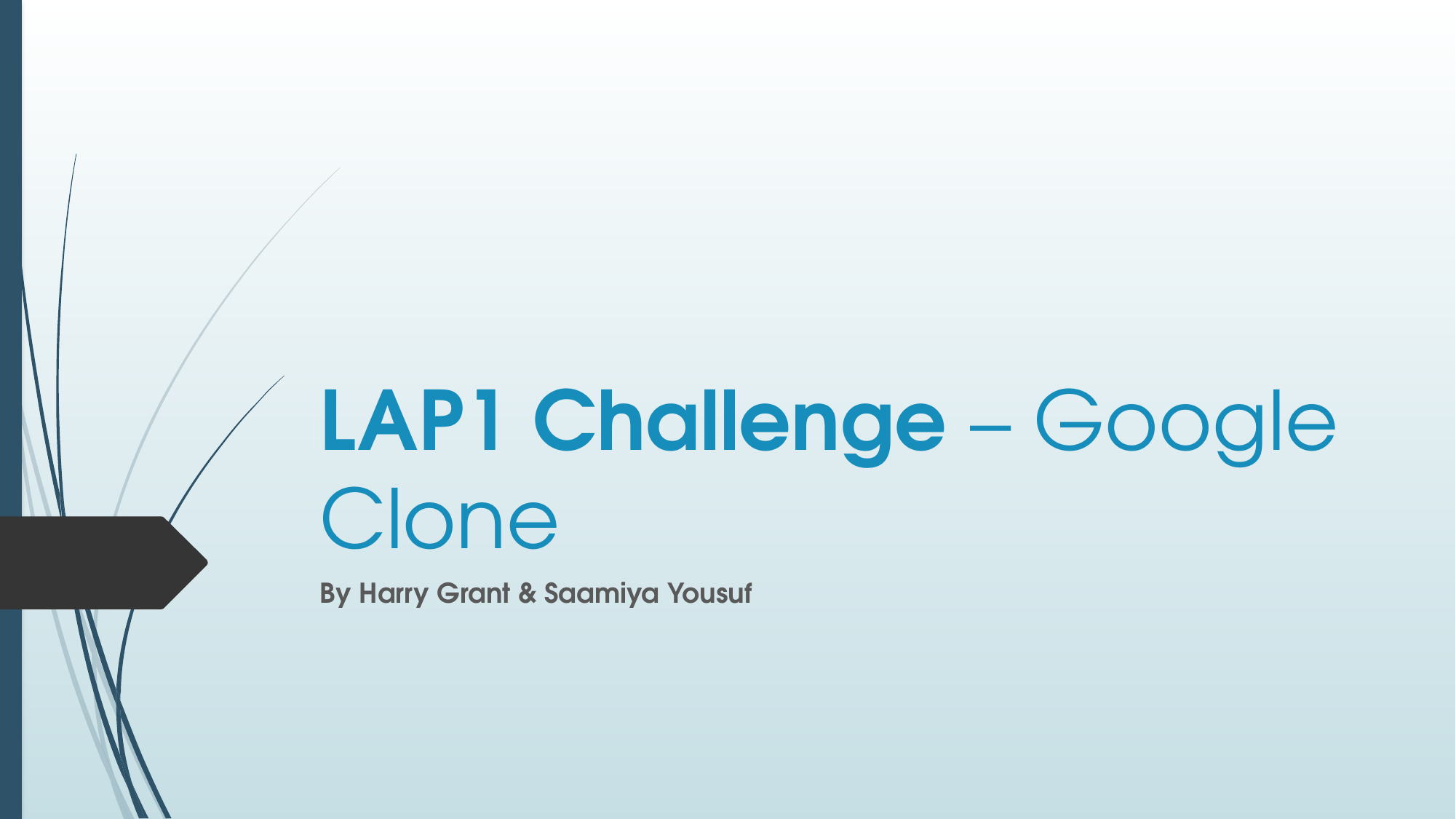

# LAP1 Challenge – Google Clone
By Harry Grant & Saamiya Yousuf